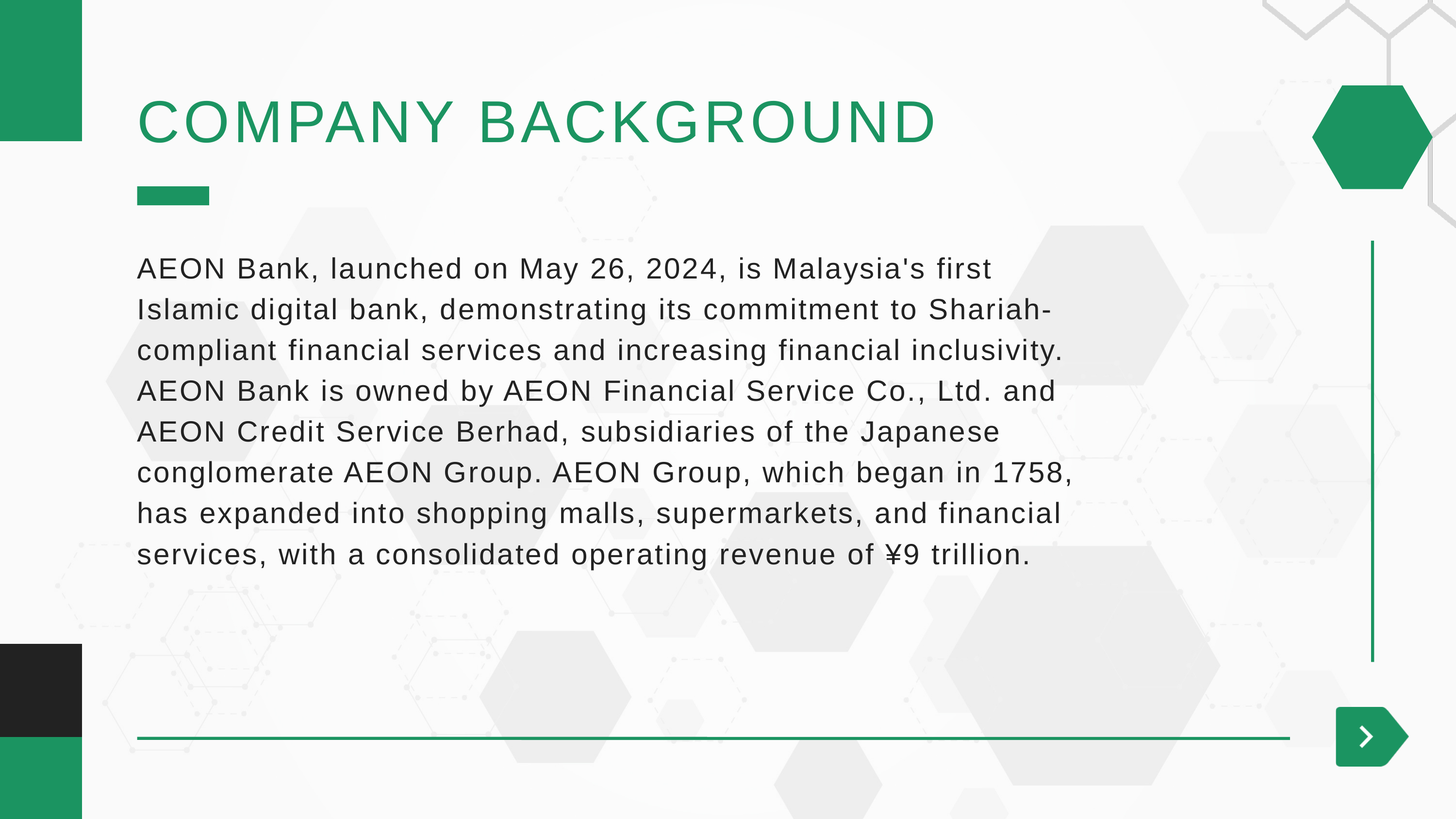

COMPANY BACKGROUND

AEON Bank, launched on May 26, 2024, is Malaysia's first Islamic digital bank, demonstrating its commitment to Shariah-compliant financial services and increasing financial inclusivity. AEON Bank is owned by AEON Financial Service Co., Ltd. and AEON Credit Service Berhad, subsidiaries of the Japanese conglomerate AEON Group. AEON Group, which began in 1758, has expanded into shopping malls, supermarkets, and financial services, with a consolidated operating revenue of ¥9 trillion.